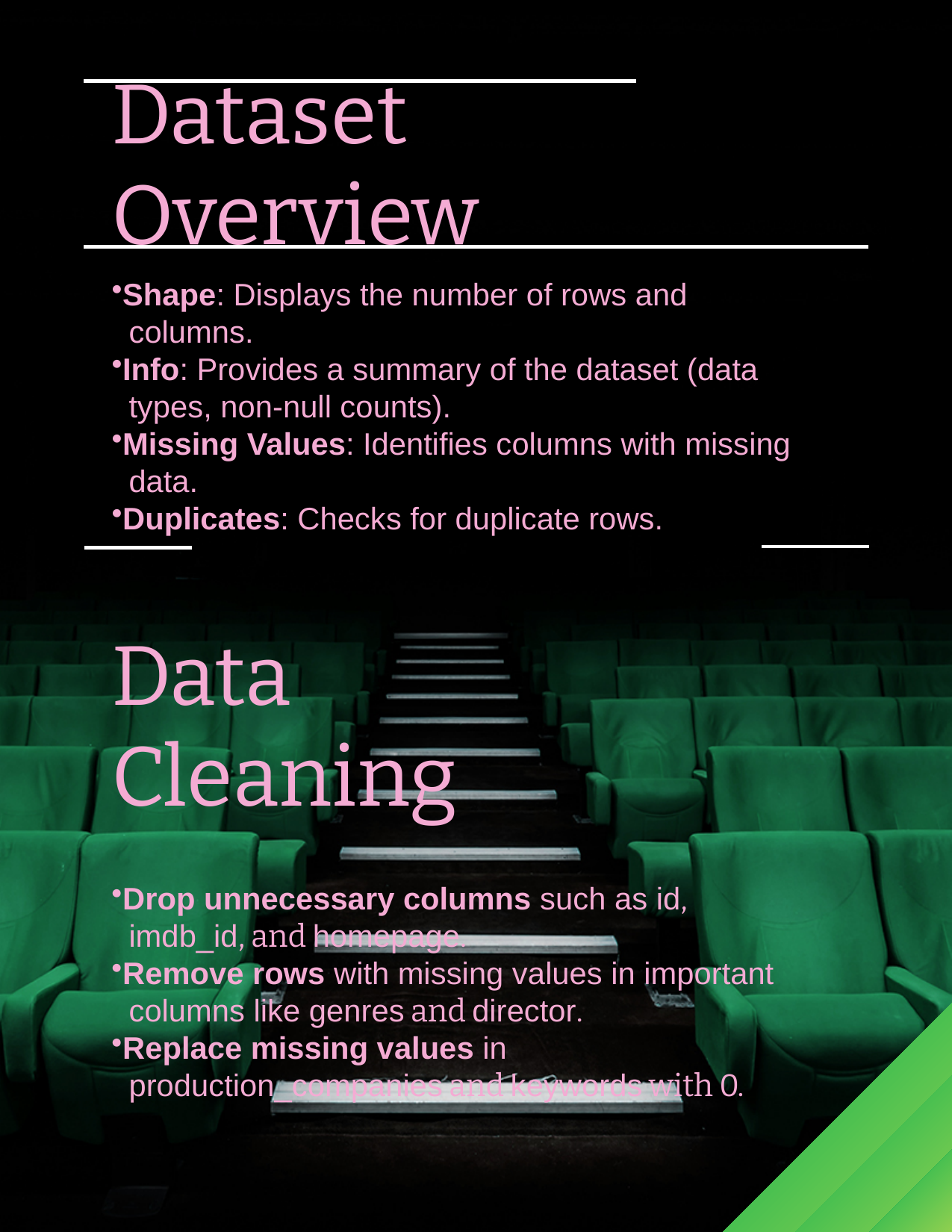

Dataset
Overview
Shape: Displays the number of rows and
  columns.
Info: Provides a summary of the dataset (data
  types, non-null counts).
Missing Values: Identifies columns with missing
  data.
Duplicates: Checks for duplicate rows.

Data
Cleaning

Drop unnecessary columns such as id,
  imdb_id, and homepage.
Remove rows with missing values in important
  columns like genres and director.
Replace missing values in
  production_companies and keywords with 0.